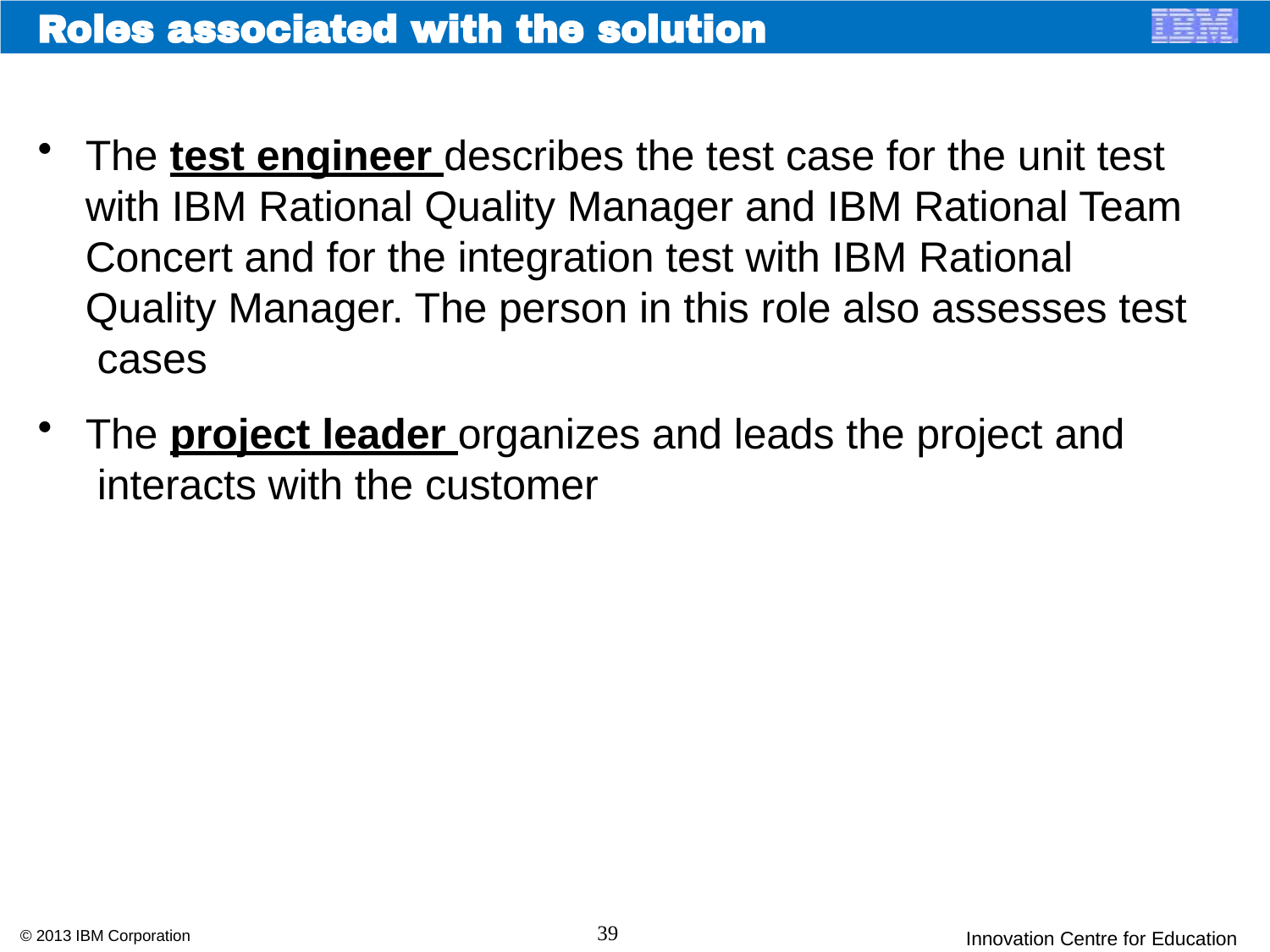

# Roles associated with the solution
The test engineer describes the test case for the unit test  with IBM Rational Quality Manager and IBM Rational Team  Concert and for the integration test with IBM Rational  Quality Manager. The person in this role also assesses test  cases
The project leader organizes and leads the project and  interacts with the customer
39
© 2013 IBM Corporation
Innovation Centre for Education